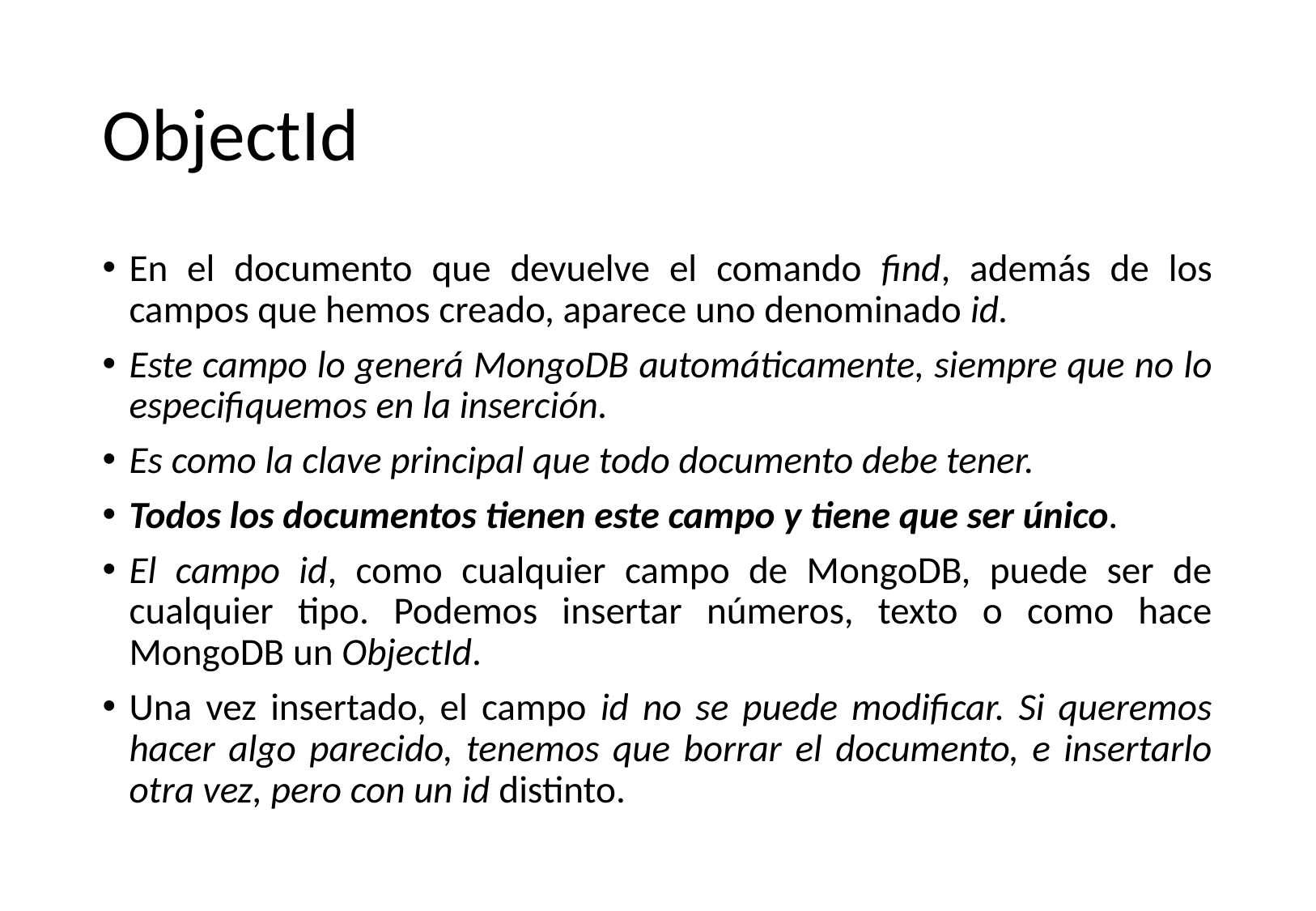

# ObjectId
En el documento que devuelve el comando find, además de los campos que hemos creado, aparece uno denominado id.
Este campo lo generá MongoDB automáticamente, siempre que no lo especifiquemos en la inserción.
Es como la clave principal que todo documento debe tener.
Todos los documentos tienen este campo y tiene que ser único.
El campo id, como cualquier campo de MongoDB, puede ser de cualquier tipo. Podemos insertar números, texto o como hace MongoDB un ObjectId.
Una vez insertado, el campo id no se puede modificar. Si queremos hacer algo parecido, tenemos que borrar el documento, e insertarlo otra vez, pero con un id distinto.